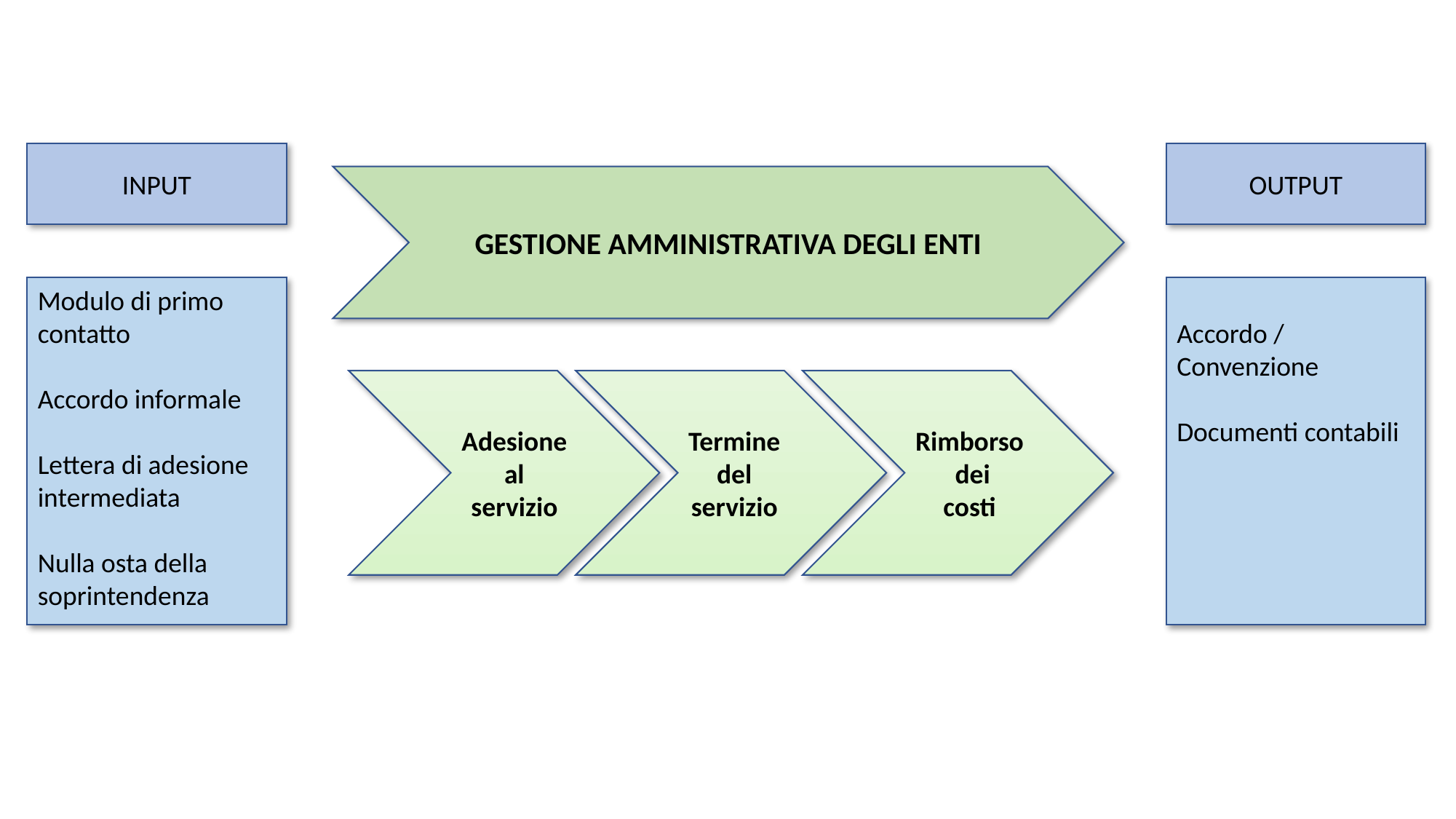

INPUT
OUTPUT
GESTIONE AMMINISTRATIVA DEGLI ENTI
Modulo di primo contatto

Accordo informale

Lettera di adesione intermediata

Nulla osta della soprintendenza

Accordo / Convenzione

Documenti contabili
Adesione
al
servizio
Termine
del
servizio
Rimborso
 dei
costi